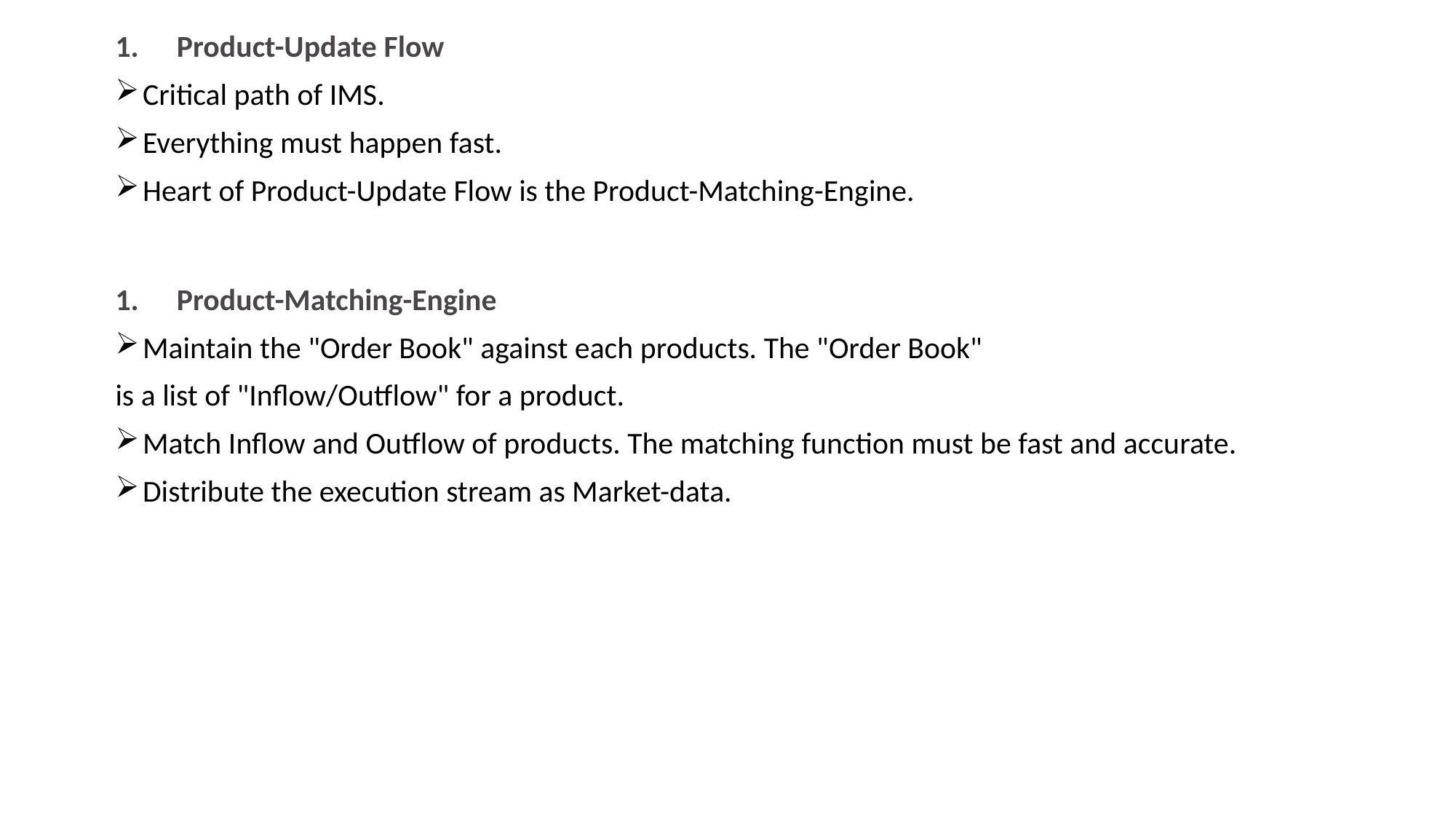

Product-Update Flow
Critical path of IMS.
Everything must happen fast.
Heart of Product-Update Flow is the Product-Matching-Engine.

Product-Matching-Engine
Maintain the "Order Book" against each products. The "Order Book"
is a list of "Inflow/Outflow" for a product.
Match Inflow and Outflow of products. The matching function must be fast and accurate.
Distribute the execution stream as Market-data.